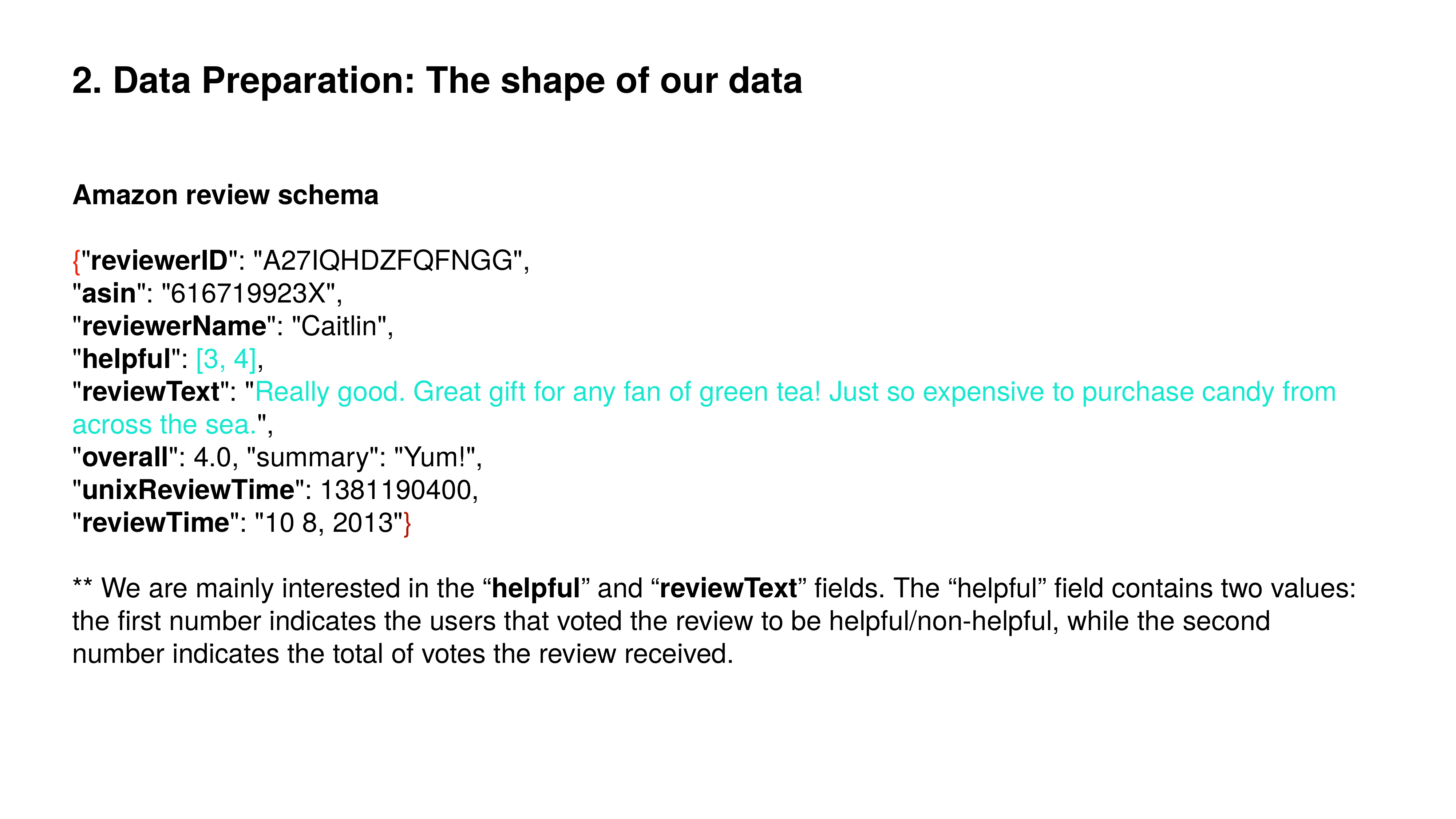

2. Data Preparation: The shape of our data
Amazon review schema

{"reviewerID": "A27IQHDZFQFNGG",
"asin": "616719923X",
"reviewerName": "Caitlin",
"helpful": [3, 4],
"reviewText": "Really good. Great gift for any fan of green tea! Just so expensive to purchase candy from across the sea.",
"overall": 4.0, "summary": "Yum!",
"unixReviewTime": 1381190400,
"reviewTime": "10 8, 2013"}

** We are mainly interested in the “helpful” and “reviewText” fields. The “helpful” field contains two values: the first number indicates the users that voted the review to be helpful/non-helpful, while the second number indicates the total of votes the review received.